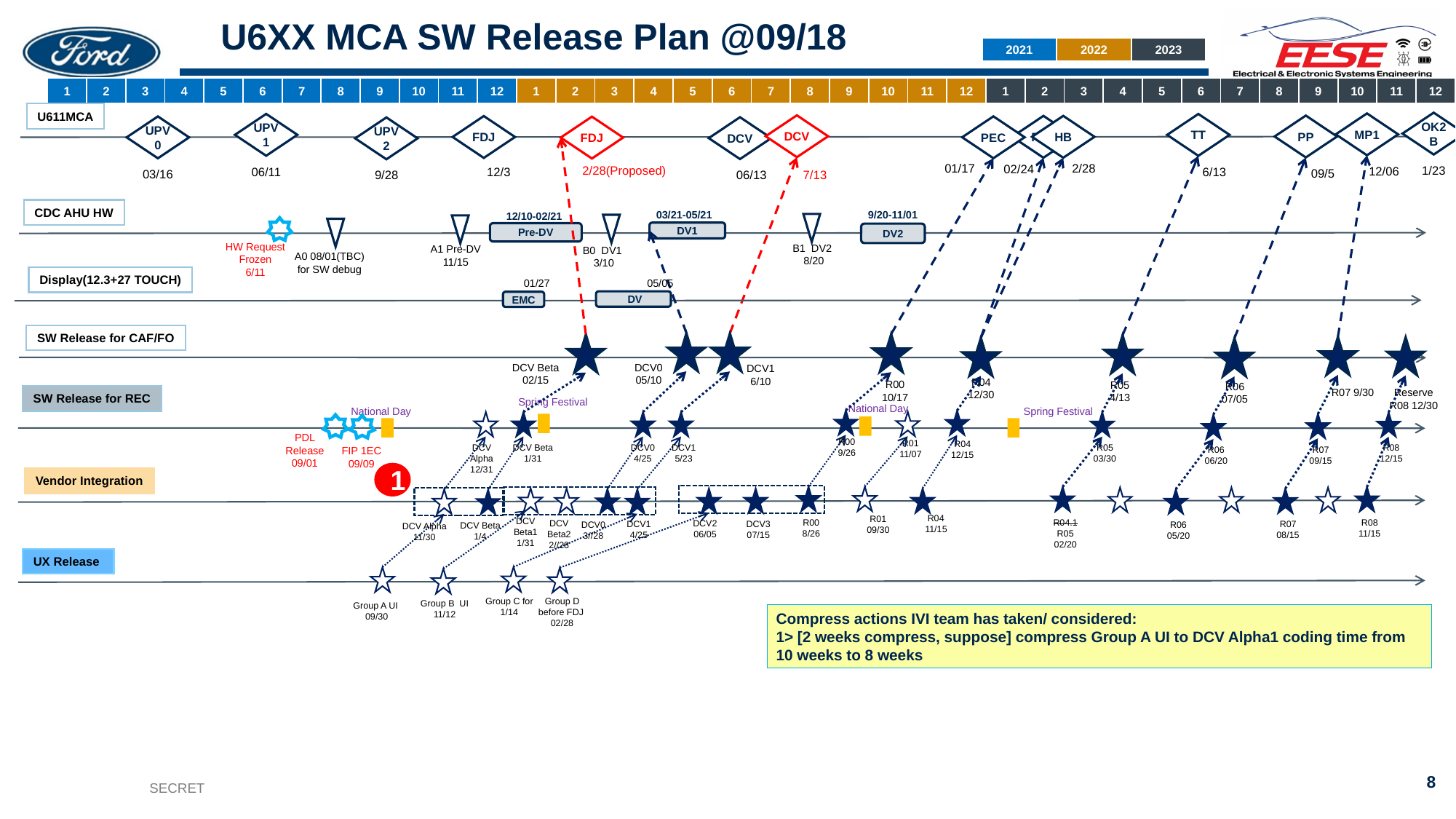

# U6XX MCA SW Release Plan @09/18
| 2021 | 2022 | 2023 |
| --- | --- | --- |
| 1 | 2 | 3 | 4 | 5 | 6 | 7 | 8 | 9 | 10 | 11 | 12 | 1 | 2 | 3 | 4 | 5 | 6 | 7 | 8 | 9 | 10 | 11 | 12 | 1 | 2 | 3 | 4 | 5 | 6 | 7 | 8 | 9 | 10 | 11 | 12 |
| --- | --- | --- | --- | --- | --- | --- | --- | --- | --- | --- | --- | --- | --- | --- | --- | --- | --- | --- | --- | --- | --- | --- | --- | --- | --- | --- | --- | --- | --- | --- | --- | --- | --- | --- | --- |
U611MCA
OK2B
1/23
MP1
12/06
UPV1
06/11
TT
6/13
DCV
7/13
PP
09/5
HB
2/28
FEC
02/24
FDJ
12/3
PEC
01/17
UPV0
03/16
FDJ
2/28(Proposed)
DCV
06/13
UPV2
9/28
CDC AHU HW
9/20-11/01
03/21-05/21
12/10-02/21

B1  DV2
8/20

B0  DV1
3/10

A1 Pre-DV
11/15

A0 08/01(TBC) for SW debug
DV1
Pre-DV
DV2
HW Request Frozen
6/11
Display(12.3+27 TOUCH)
01/27
05/05
 DV
EMC
SW Release for CAF/FO

R00
10/17

DCV0
05/10
DCV Beta
02/15
DCV1
6/10
R04
12/30
R05
4/13
R06
07/05
R07 9/30
Reserve R08 12/30
SW Release for REC
Spring Festival
National Day
National Day
Spring Festival

PDL Release
09/01
R00
9/26
R01
11/07
R04
12/15
DCV Alpha
12/31
DCV0
4/25
DCV1
5/23
DCV Beta
1/31
R05
03/30
R08
12/15
R07
09/15
R06
06/20
FIP 1EC 09/09
1
Vendor Integration

R04
11/15
R01
09/30
DCV Beta1
1/31
R00
8/26
R04.1
R05
02/20
R08
11/15
DCV2
06/05
DCV
Beta2
2//28
DCV1
4/25
DCV3
07/15
R07
08/15
DCV0
3//28
R06
05/20
DCV Beta
1/4
DCV Alpha
11/30
UX Release

Group C for
1/14
Group D before FDJ
02/28
Group B  UI
11/12
Group A UI
09/30
Compress actions IVI team has taken/ considered:
1> [2 weeks compress, suppose] compress Group A UI to DCV Alpha1 coding time from 10 weeks to 8 weeks